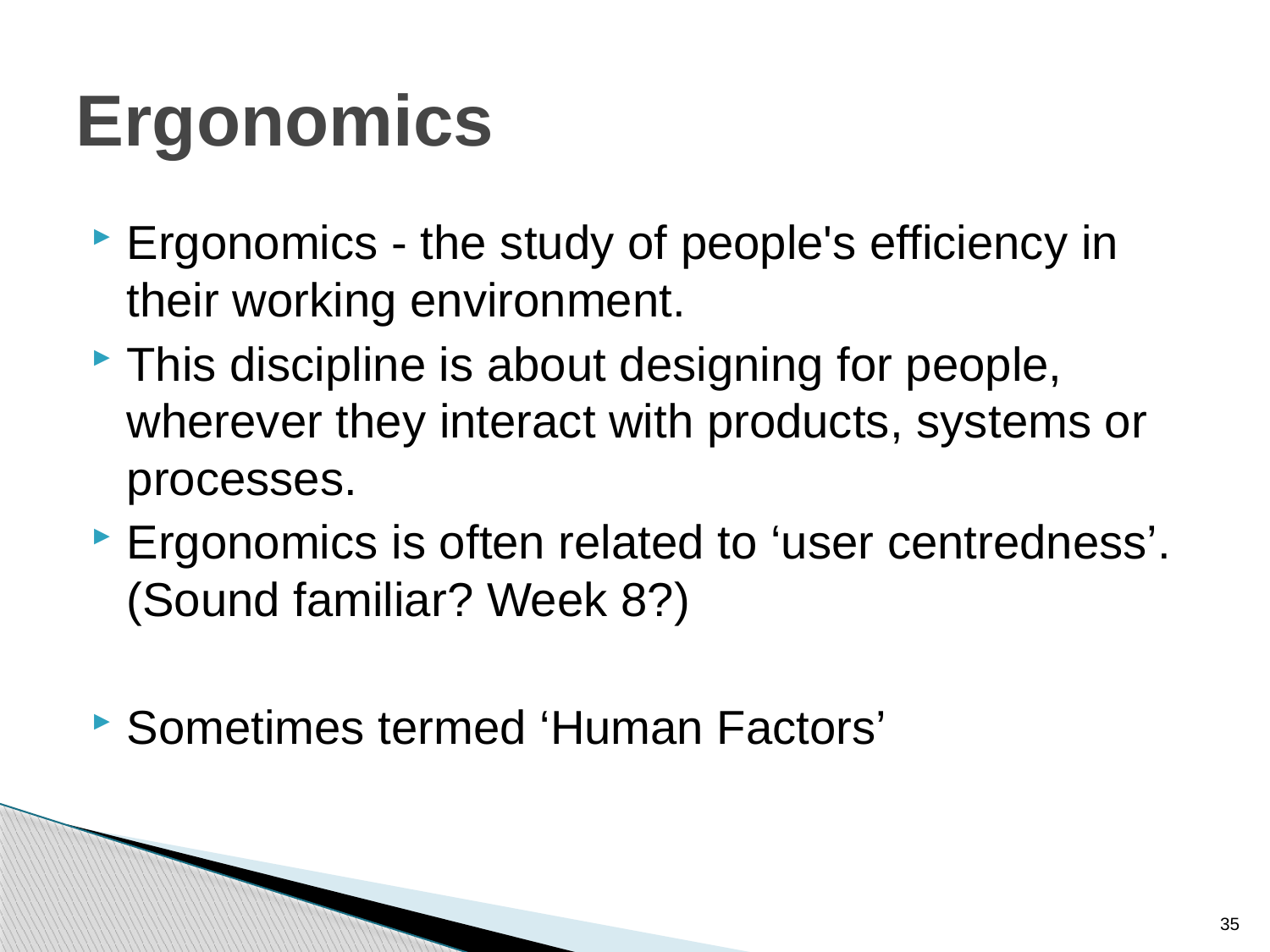

# Ergonomics
Ergonomics - the study of people's efficiency in their working environment.
This discipline is about designing for people, wherever they interact with products, systems or processes.
Ergonomics is often related to ‘user centredness’. (Sound familiar? Week 8?)

Sometimes termed ‘Human Factors’
35